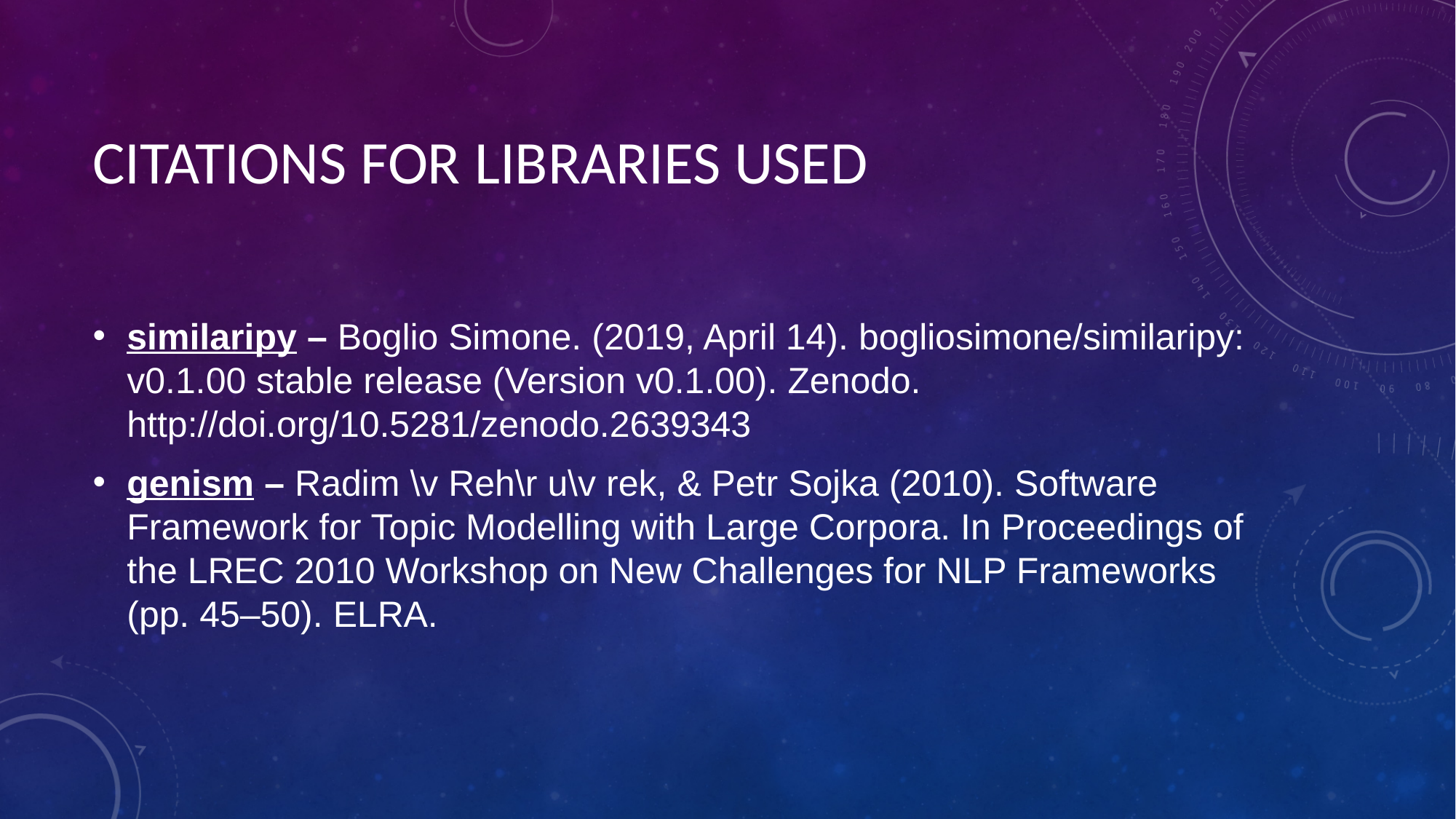

# Citations for Libraries used
similaripy – Boglio Simone. (2019, April 14). bogliosimone/similaripy: v0.1.00 stable release (Version v0.1.00). Zenodo. http://doi.org/10.5281/zenodo.2639343
genism – Radim \v Reh\r u\v rek, & Petr Sojka (2010). Software Framework for Topic Modelling with Large Corpora. In Proceedings of the LREC 2010 Workshop on New Challenges for NLP Frameworks (pp. 45–50). ELRA.